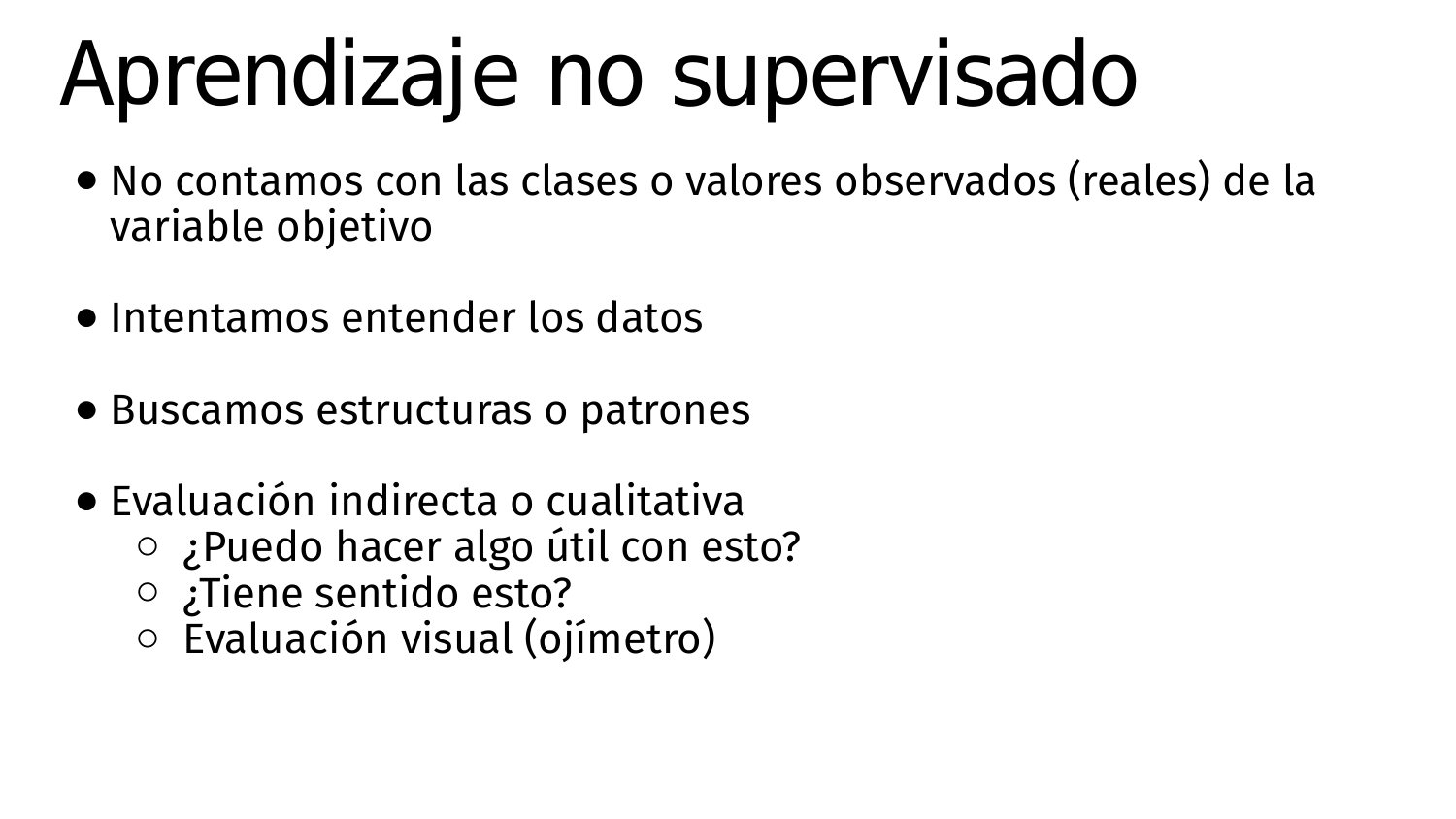

Aprendizaje no supervisado
No contamos con las clases o valores observados (reales) de la variable objetivo

Intentamos entender los datos

Buscamos estructuras o patrones

Evaluación indirecta o cualitativa
¿Puedo hacer algo útil con esto?
¿Tiene sentido esto?
Evaluación visual (ojímetro)